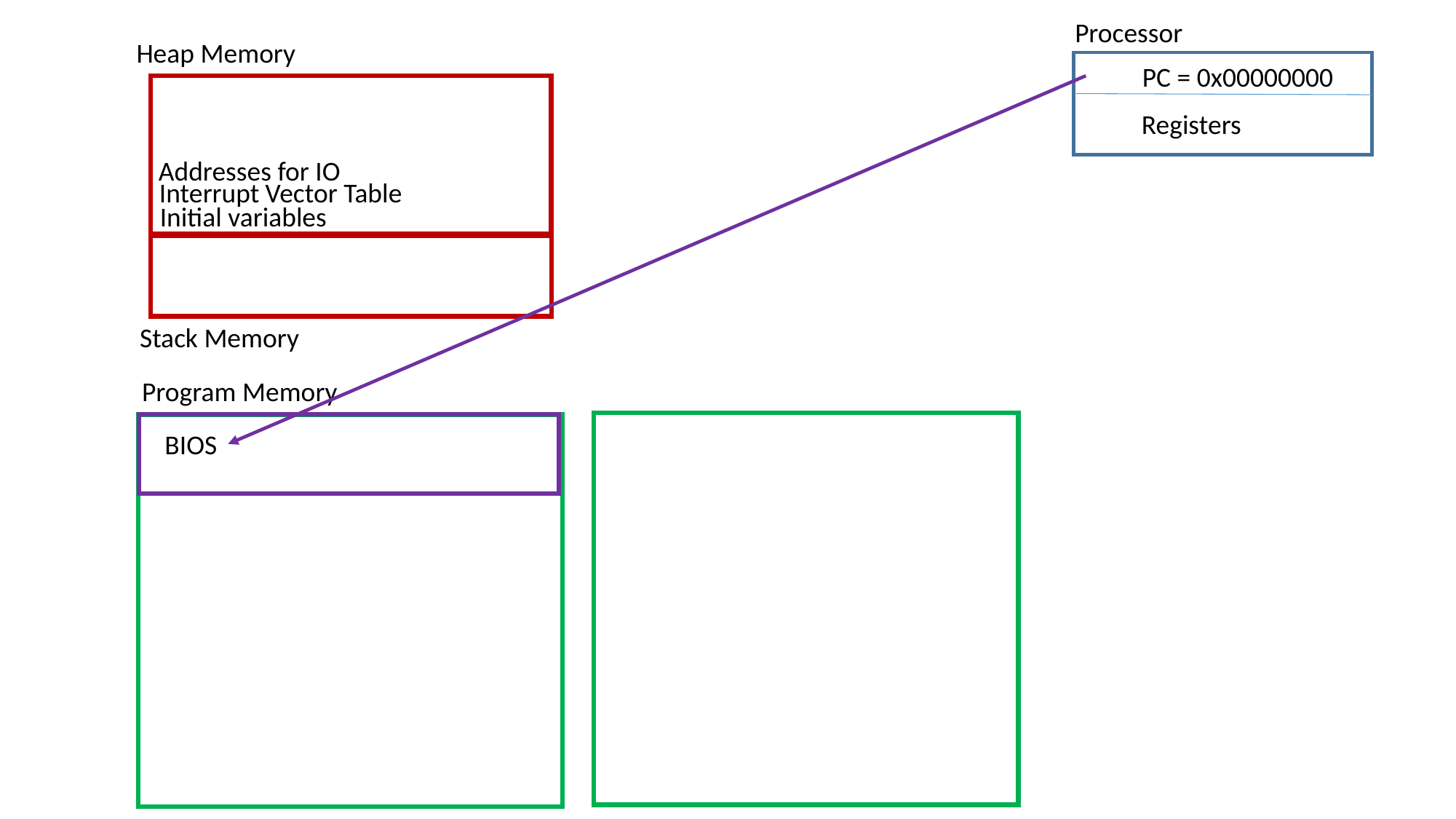

Processor
Heap Memory

PC = 0x00000000

Registers
Addresses for IO
Interrupt Vector Table
Initial variables

Stack Memory
Program Memory

BIOS